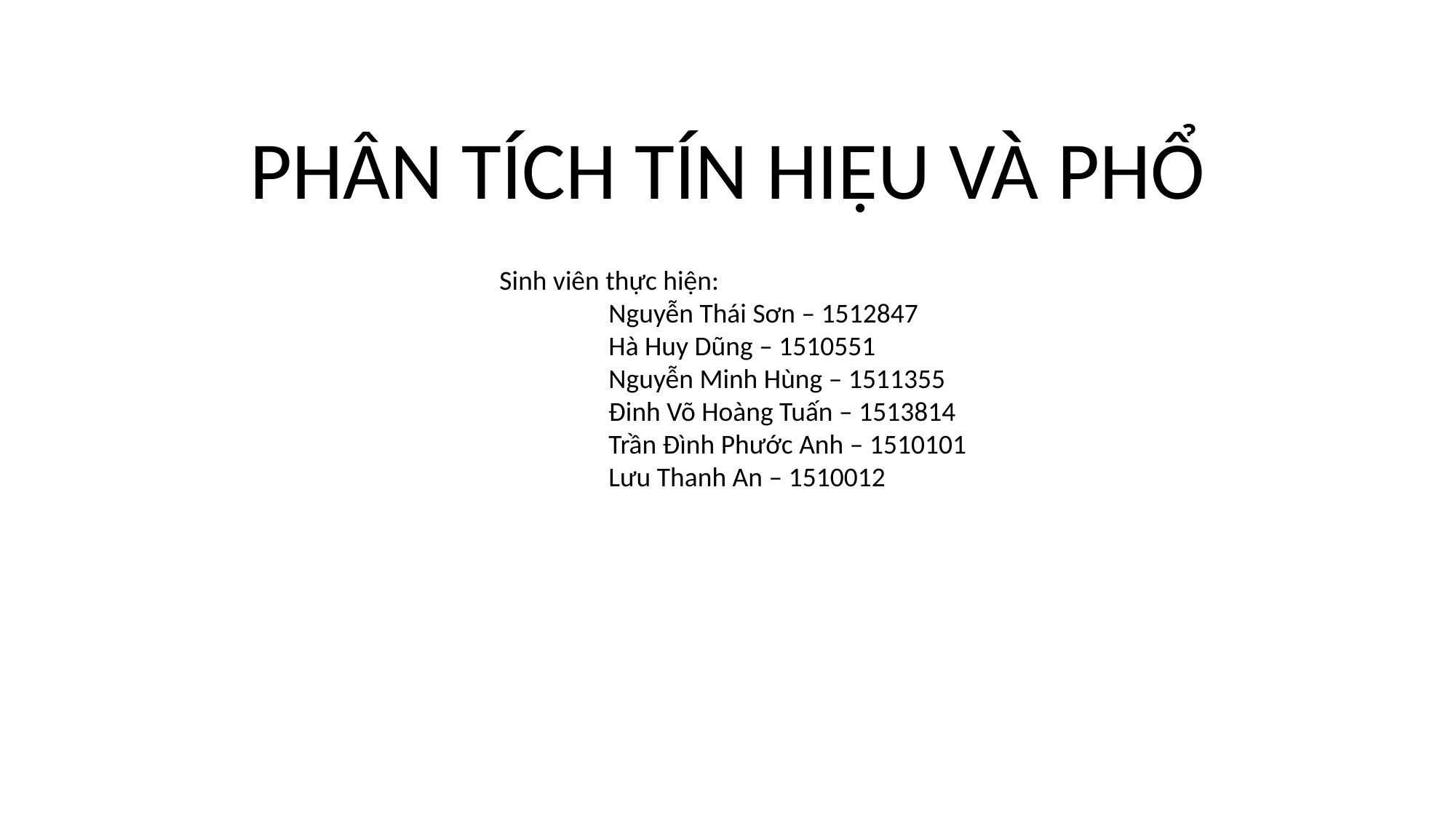

# PHÂN TÍCH TÍN HIỆU VÀ PHỔ
Sinh viên thực hiện:
	Nguyễn Thái Sơn – 1512847
	Hà Huy Dũng – 1510551
	Nguyễn Minh Hùng – 1511355
	Đinh Võ Hoàng Tuấn – 1513814
	Trần Đình Phước Anh – 1510101
	Lưu Thanh An – 1510012